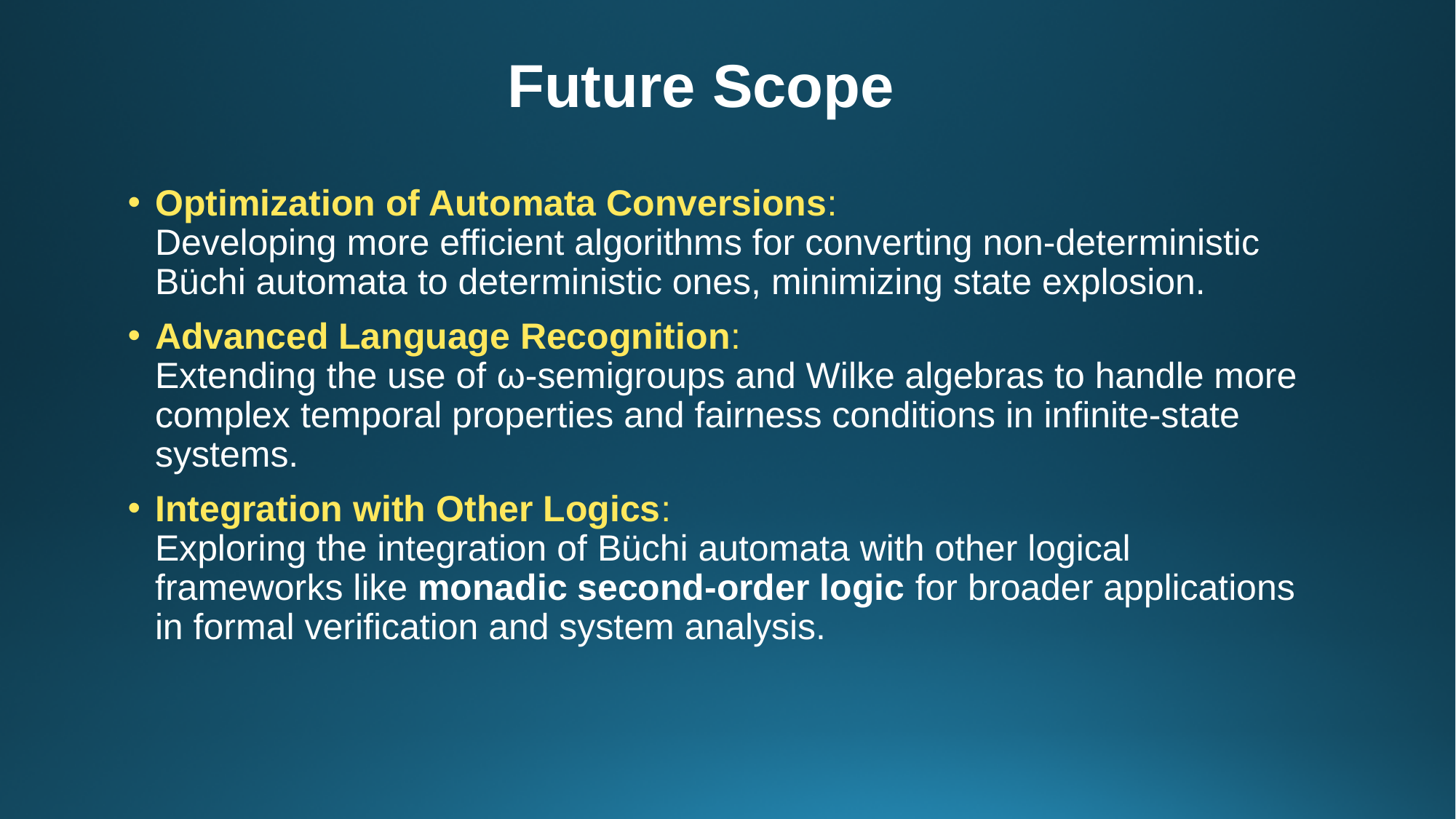

# Future Scope

Optimization of Automata Conversions:
Developing more efficient algorithms for converting non-deterministic Büchi automata to deterministic ones, minimizing state explosion.
Advanced Language Recognition:
Extending the use of ω-semigroups and Wilke algebras to handle more complex temporal properties and fairness conditions in infinite-state systems.
Integration with Other Logics:
Exploring the integration of Büchi automata with other logical frameworks like monadic second-order logic for broader applications in formal verification and system analysis.